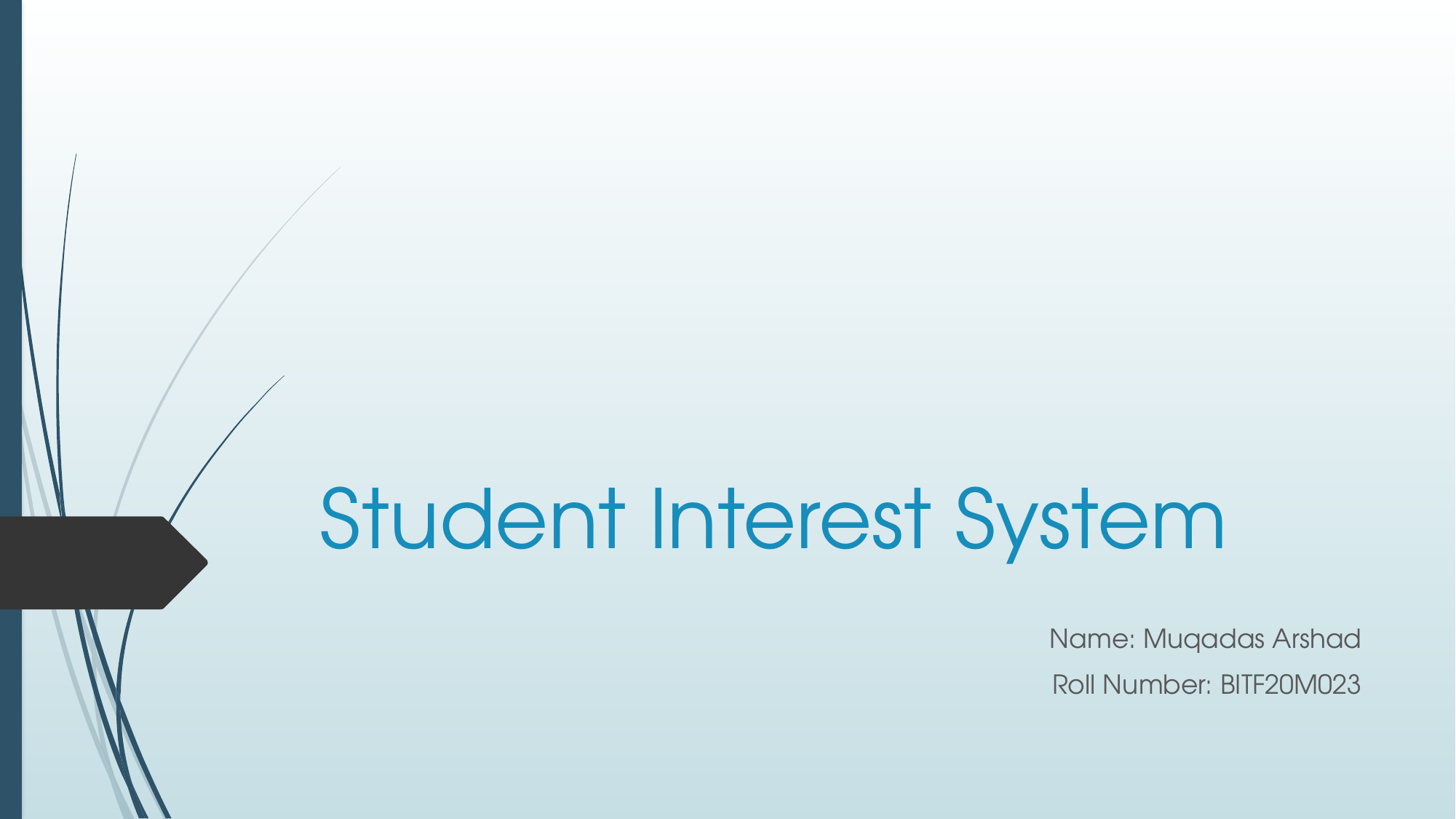

# Student Interest System

Name: Muqadas Arshad
Roll Number: BITF20M023